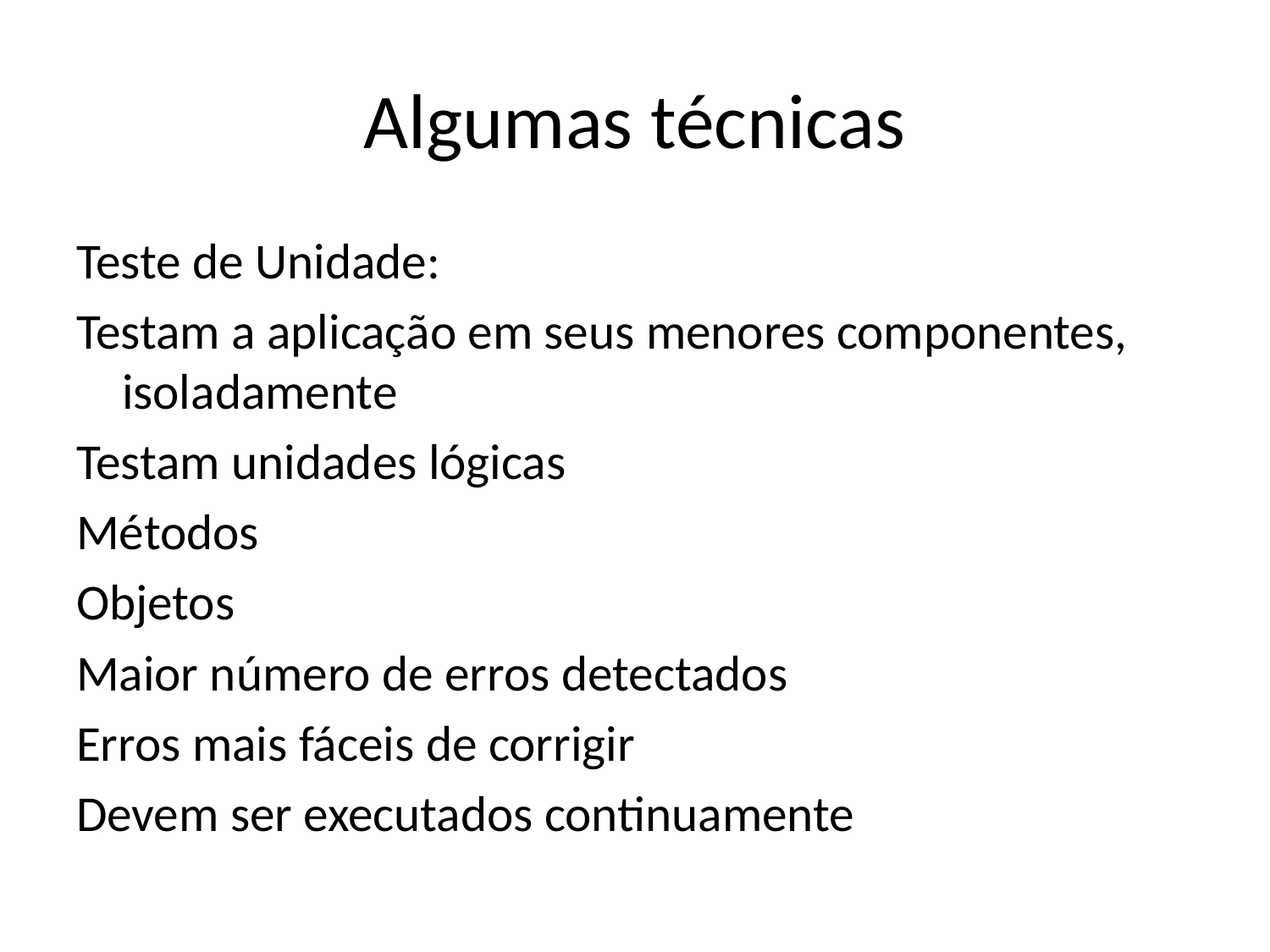

# Algumas técnicas
Teste de Unidade:
Testam a aplicação em seus menores componentes,  isoladamente
Testam unidades lógicas
Métodos
Objetos
Maior número de erros detectados
Erros mais fáceis de corrigir
Devem ser executados continuamente